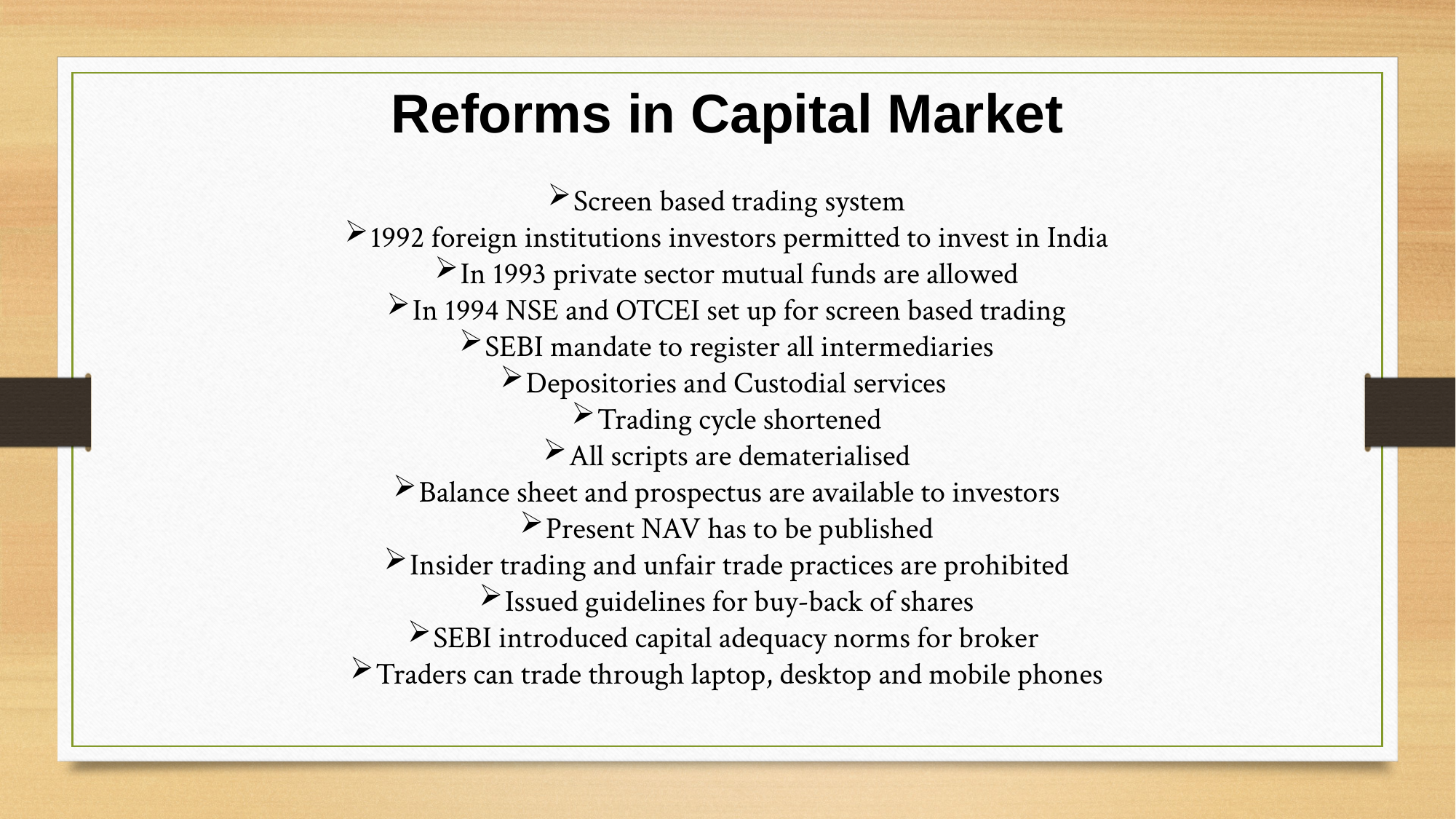

Reforms in Capital Market

Screen based trading system
1992 foreign institutions investors permitted to invest in India
In 1993 private sector mutual funds are allowed
In 1994 NSE and OTCEI set up for screen based trading
SEBI mandate to register all intermediaries
Depositories and Custodial services
Trading cycle shortened
All scripts are dematerialised
Balance sheet and prospectus are available to investors
Present NAV has to be published
Insider trading and unfair trade practices are prohibited
Issued guidelines for buy-back of shares
SEBI introduced capital adequacy norms for broker
Traders can trade through laptop, desktop and mobile phones